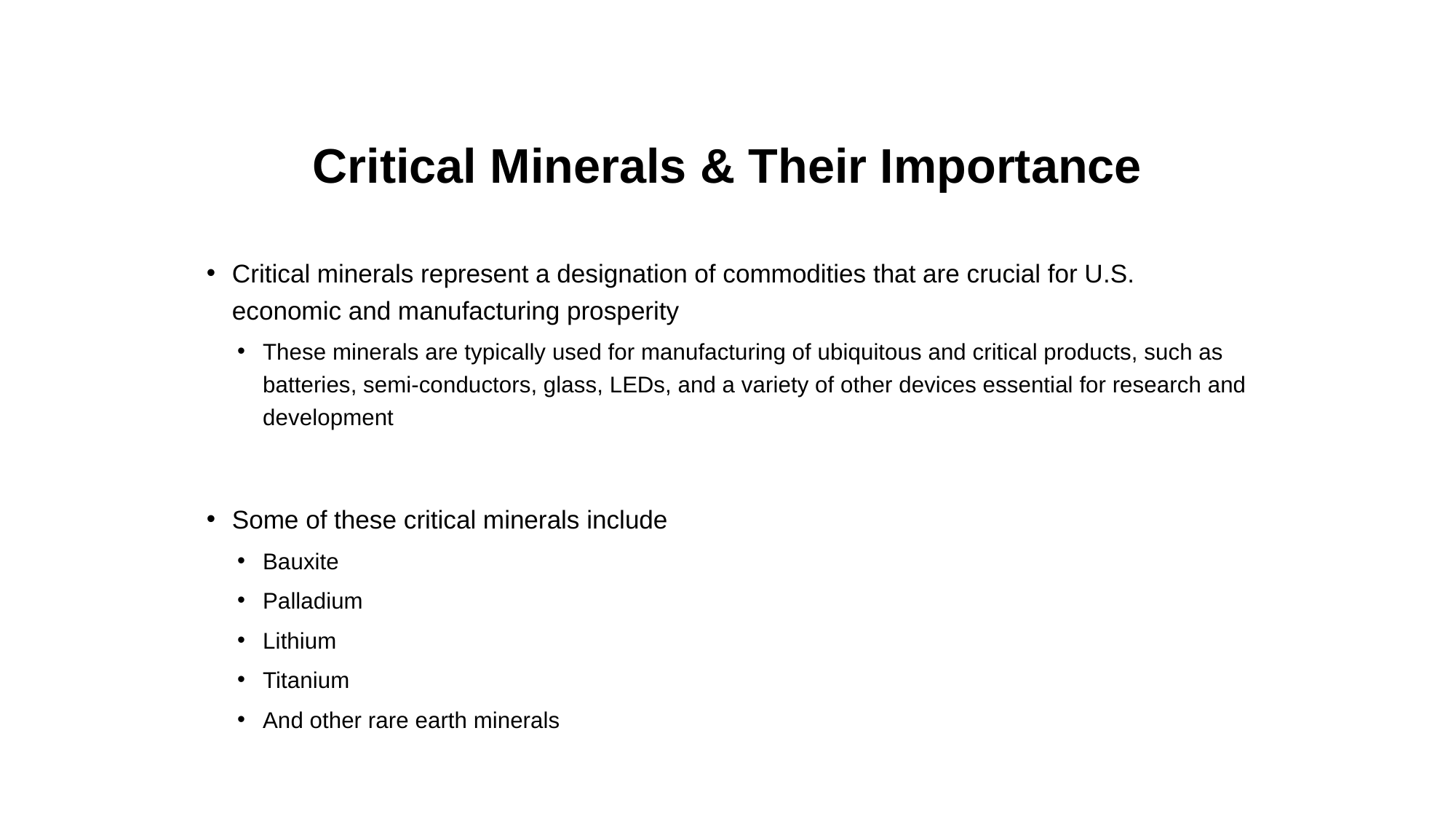

# Critical Minerals & Their Importance
Critical minerals represent a designation of commodities that are crucial for U.S. economic and manufacturing prosperity
These minerals are typically used for manufacturing of ubiquitous and critical products, such as batteries, semi-conductors, glass, LEDs, and a variety of other devices essential for research and development

Some of these critical minerals include
Bauxite
Palladium
Lithium
Titanium
And other rare earth minerals